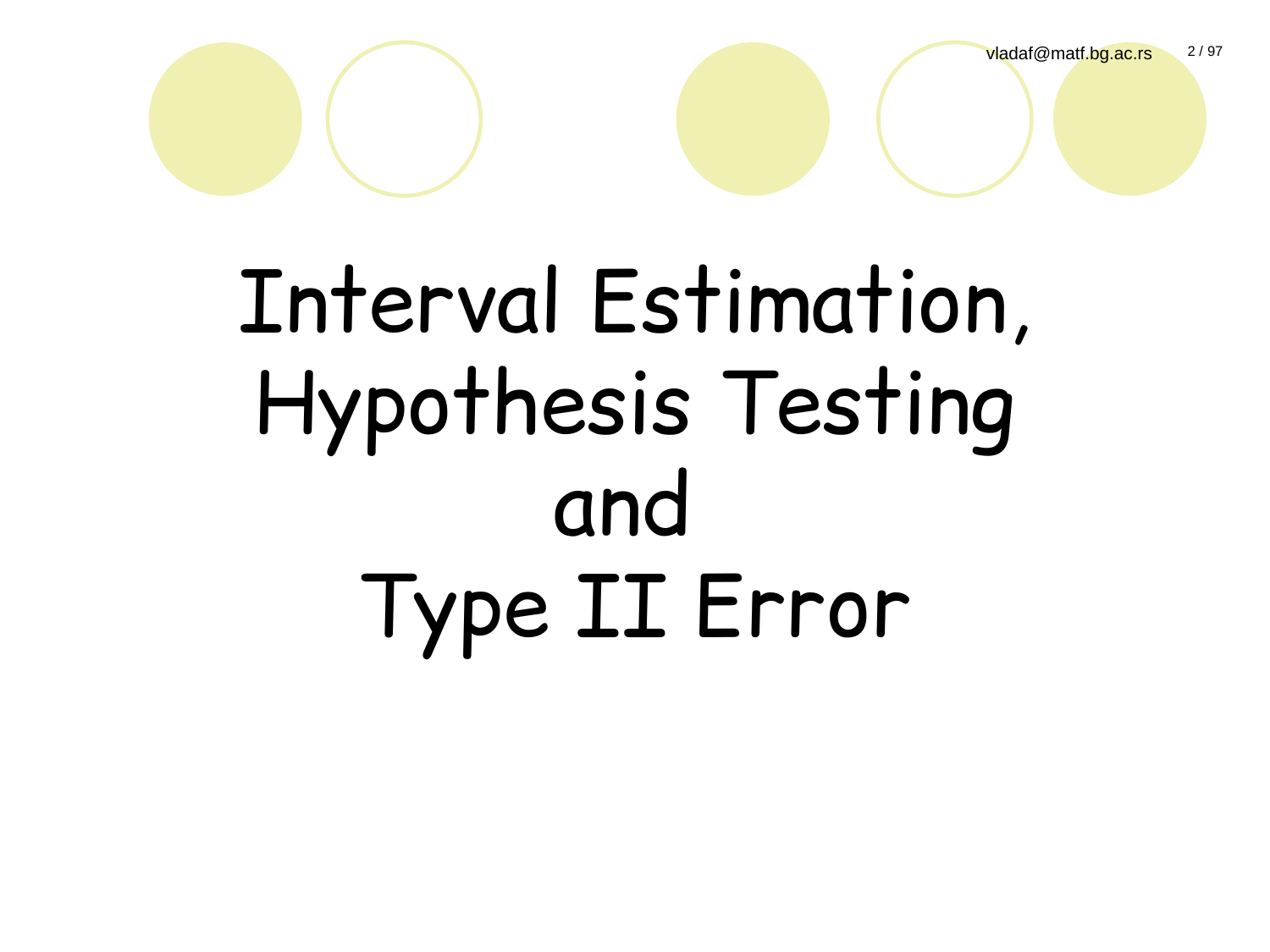

#
Interval Estimation,
Hypothesis Testing
and
Type II Error